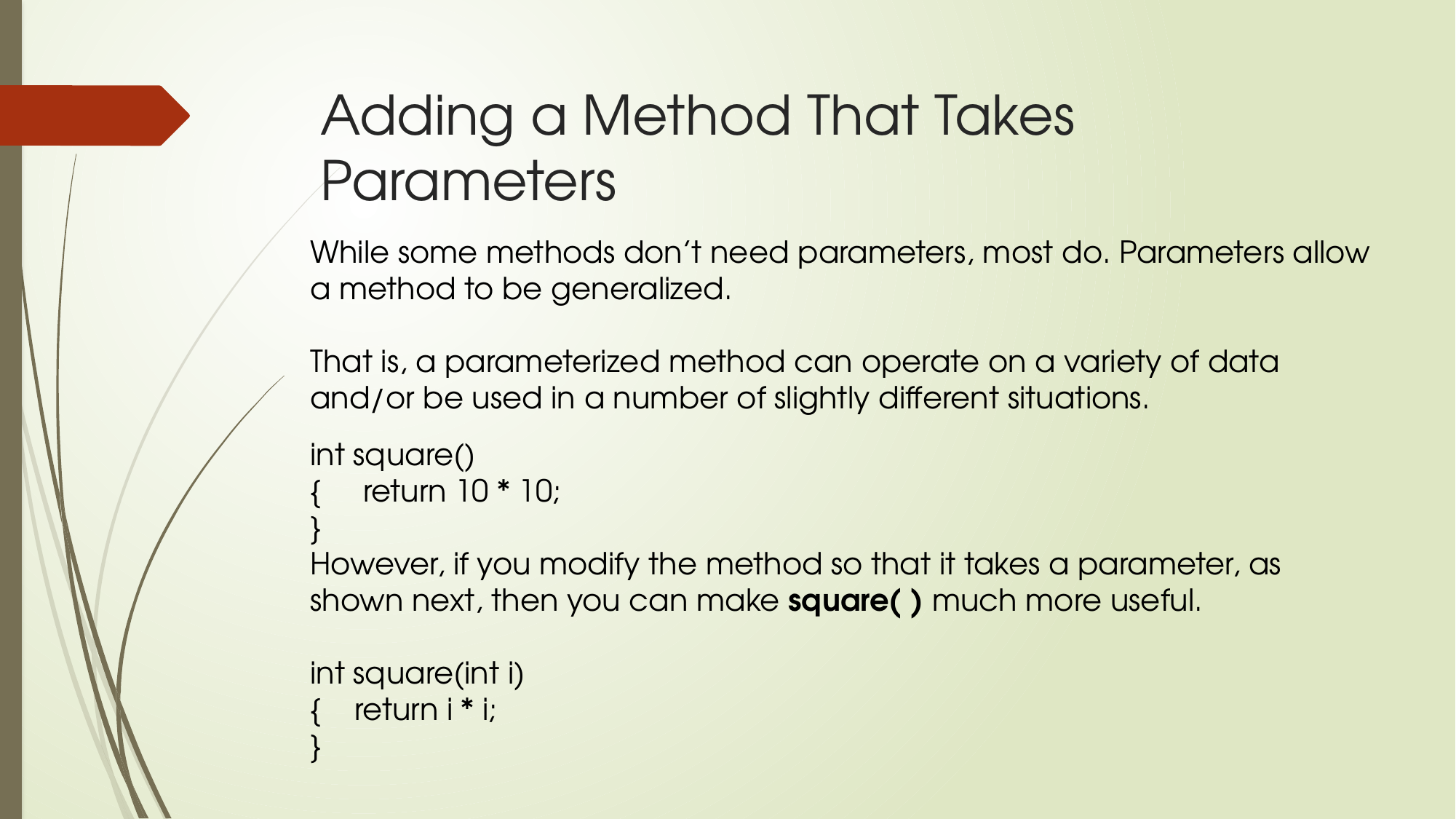

# Adding a Method That Takes Parameters
While some methods don’t need parameters, most do. Parameters allow a method to be generalized.

That is, a parameterized method can operate on a variety of data and/or be used in a number of slightly different situations.

int square()
{     return 10 * 10;
}
However, if you modify the method so that it takes a parameter, as shown next, then you can make square( ) much more useful.

int square(int i)
{    return i * i;
}